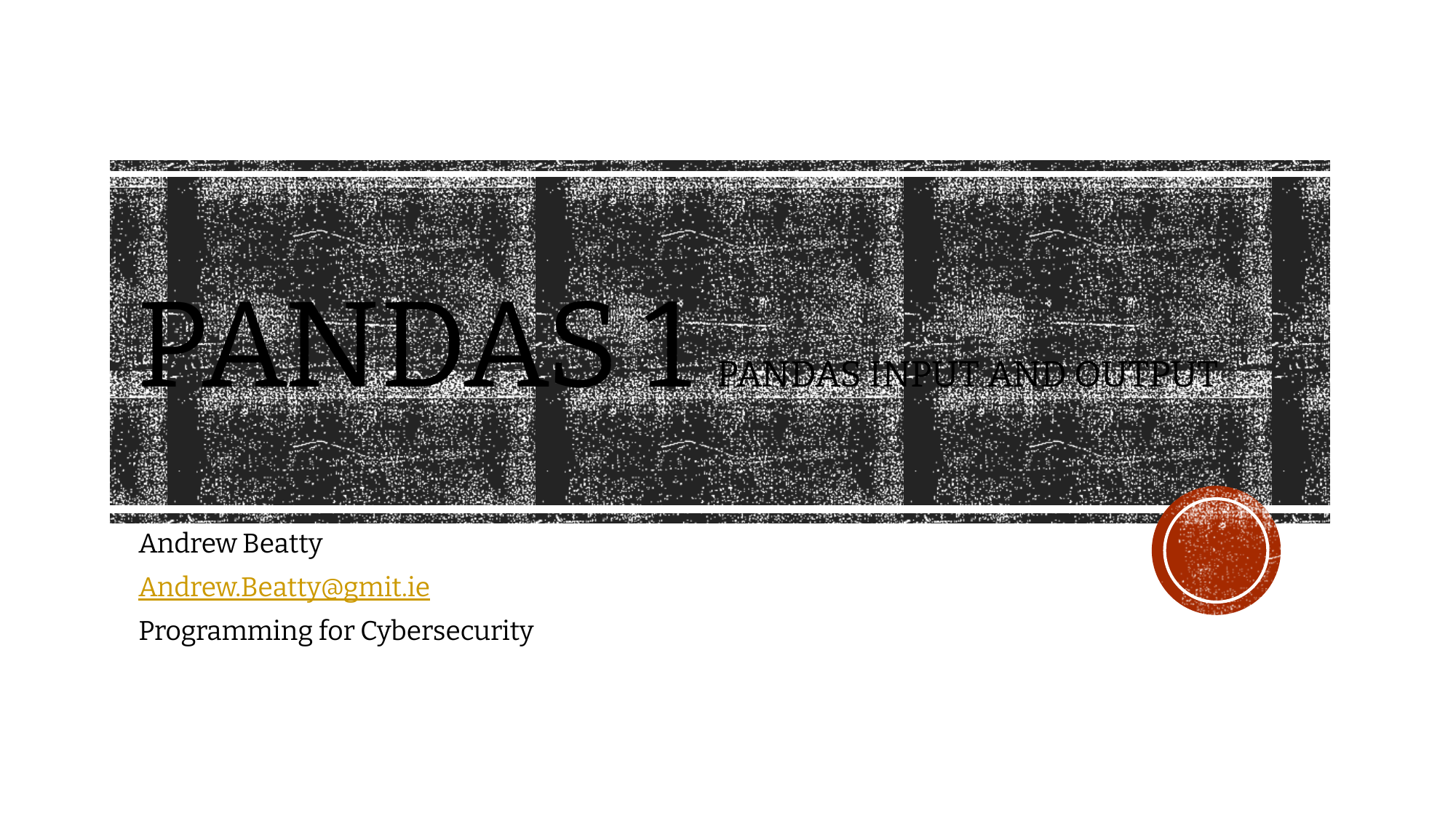

# Pandas 1 pandas input and output
Andrew Beatty
Andrew.Beatty@gmit.ie
Programming for Cybersecurity